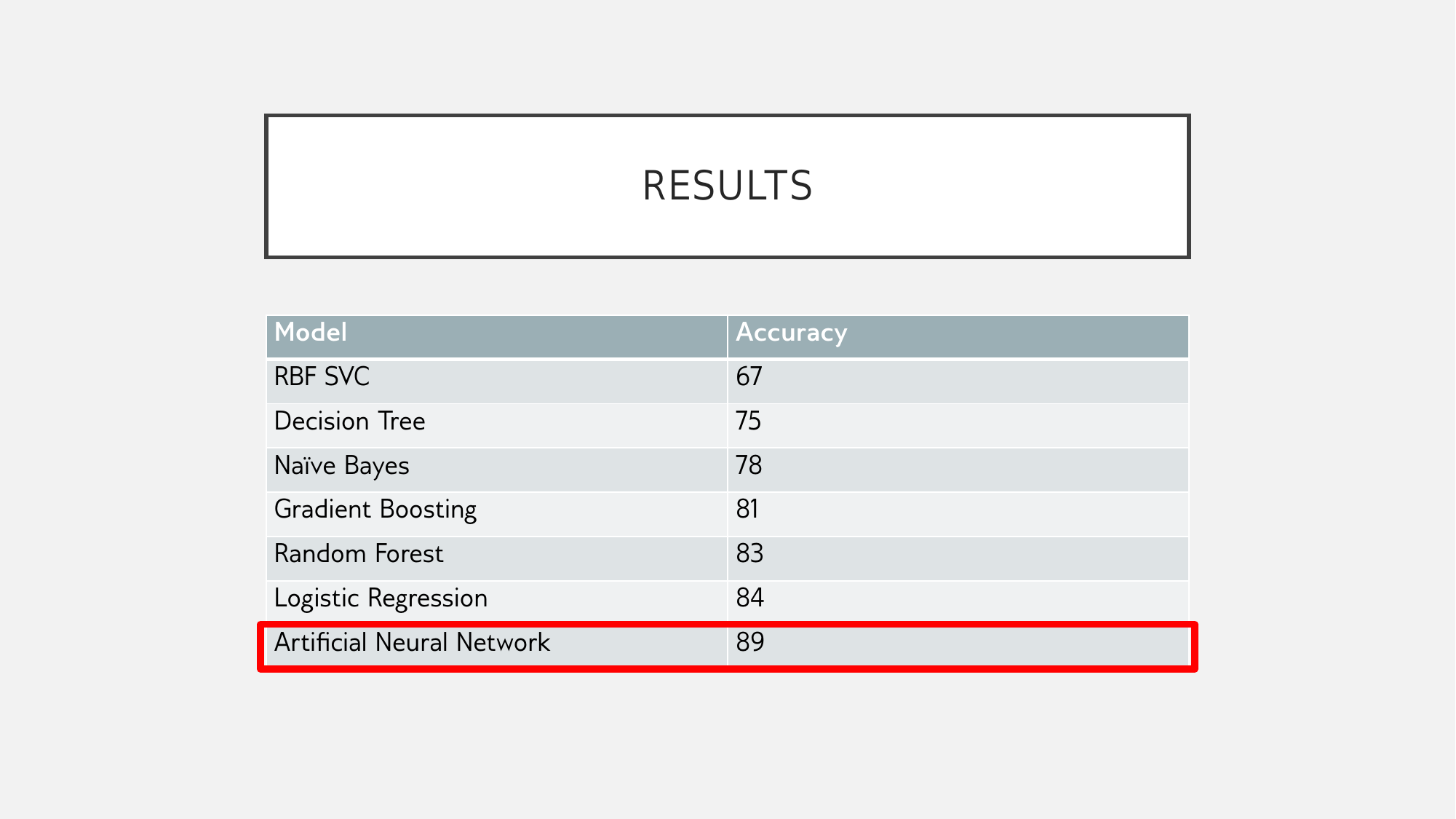

# RESULTS
| Model | Accuracy |
| --- | --- |
| RBF SVC | 67 |
| Decision Tree | 75 |
| Naïve Bayes | 78 |
| Gradient Boosting | 81 |
| Random Forest | 83 |
| Logistic Regression | 84 |
| Artificial Neural Network | 89 |